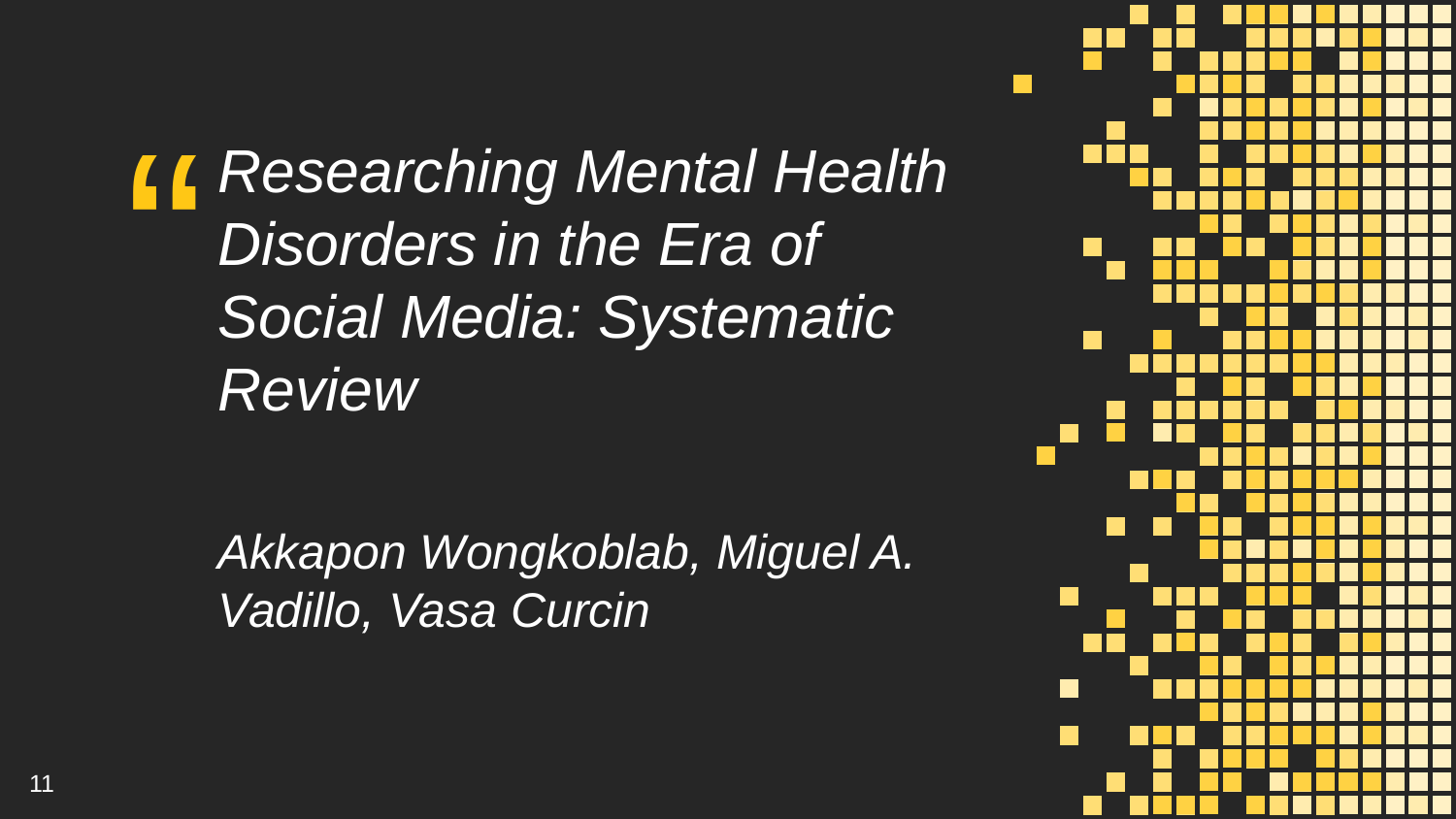

Researching Mental Health Disorders in the Era of Social Media: Systematic Review

Akkapon Wongkoblab, Miguel A. Vadillo, Vasa Curcin

11